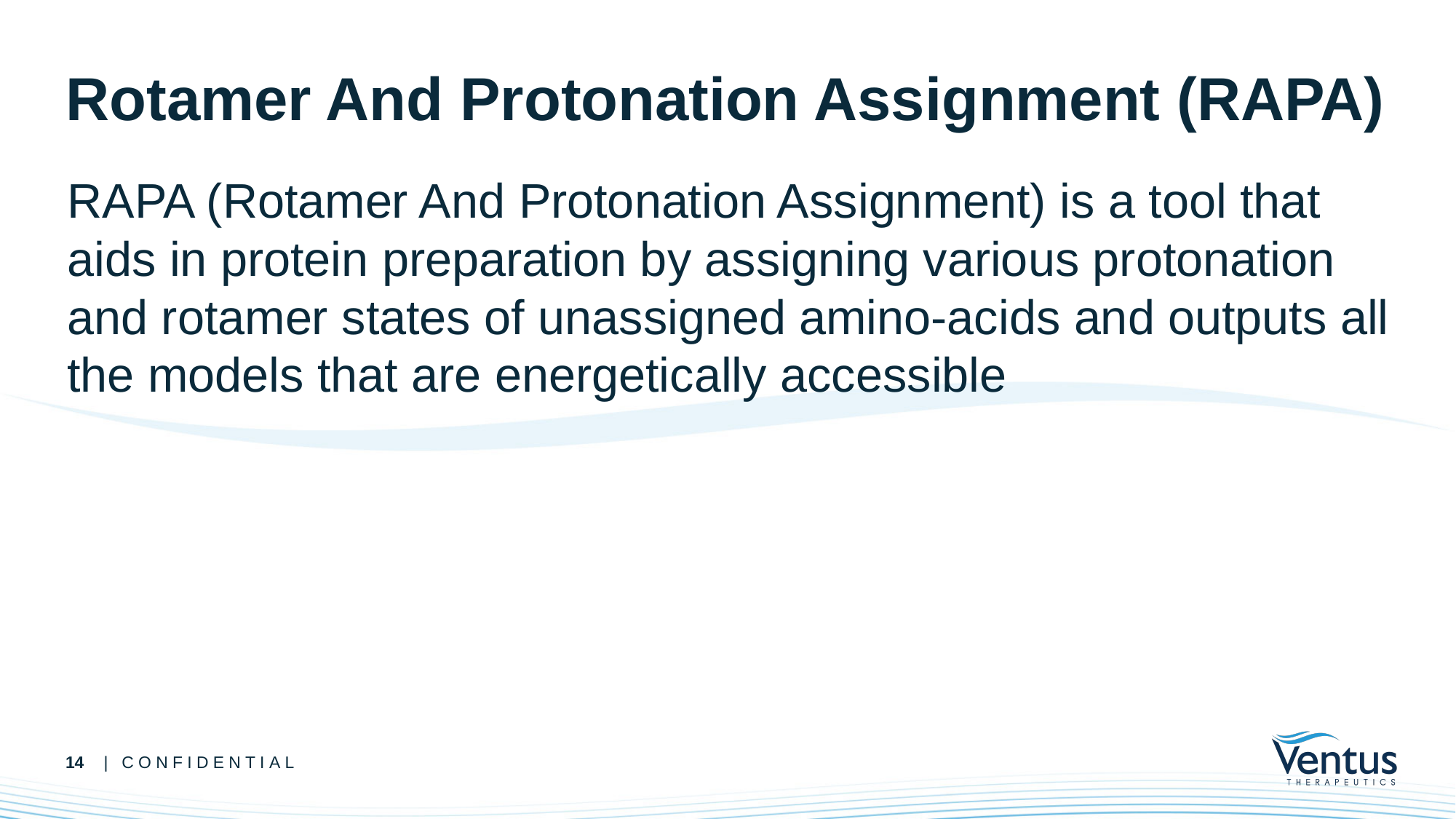

# Rotamer And Protonation Assignment (RAPA)
RAPA (Rotamer And Protonation Assignment) is a tool that aids in protein preparation by assigning various protonation and rotamer states of unassigned amino-acids and outputs all the models that are energetically accessible

14
| CONFIDENTIAL